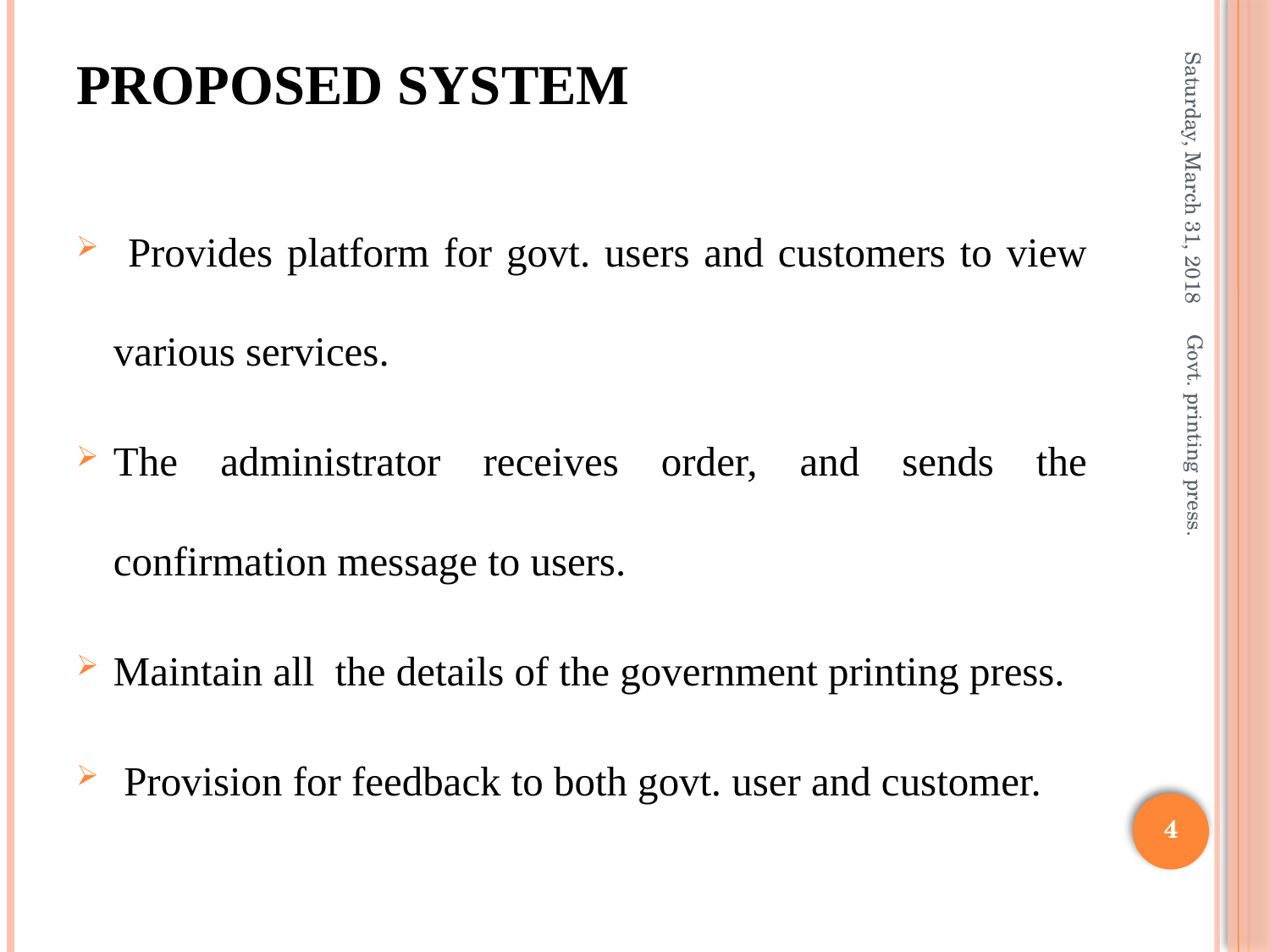

# Proposed system
Saturday, March 31, 2018
 Provides platform for govt. users and customers to view various services.
The administrator receives order, and sends the confirmation message to users.
Maintain all  the details of the government printing press.
 Provision for feedback to both govt. user and customer.

Govt. printing press.
4